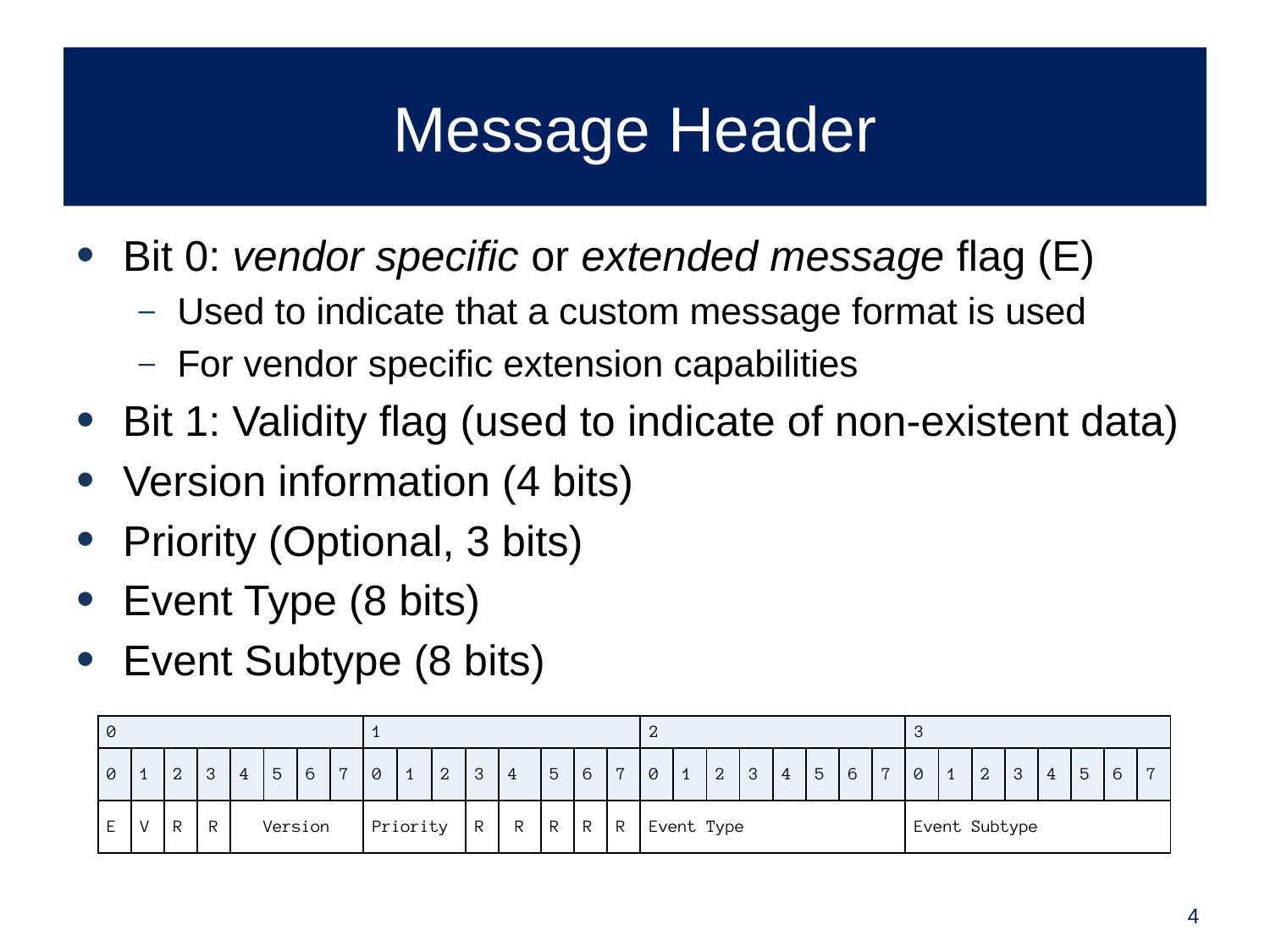

# Message Header
Bit 0: vendor specific or extended message flag (E)
Used to indicate that a custom message format is used
For vendor specific extension capabilities
Bit 1: Validity flag (used to indicate of non-existent data)
Version information (4 bits)
Priority (Optional, 3 bits)
Event Type (8 bits)
Event Subtype (8 bits)

| 0 |  |  |  |  |  |  |  | 1 |  |  |  |  |  |  |  | 2 |  |  |  |  |  |  |  | 3 |  |  |  |  |  |  |  |
| --- | --- | --- | --- | --- | --- | --- | --- | --- | --- | --- | --- | --- | --- | --- | --- | --- | --- | --- | --- | --- | --- | --- | --- | --- | --- | --- | --- | --- | --- | --- | --- |
| 0 | 1 | 2 | 3 | 4 | 5 | 6 | 7 | 0 | 1 | 2 | 3 | 4 | 5 | 6 | 7 | 0 | 1 | 2 | 3 | 4 | 5 | 6 | 7 | 0 | 1 | 2 | 3 | 4 | 5 | 6 | 7 |
| E | V | R | R | Version |  |  |  | Priority |  |  | R | R | R | R | R | Event Type |  |  |  |  |  |  |  | Event Subtype |  |  |  |  |  |  |  |